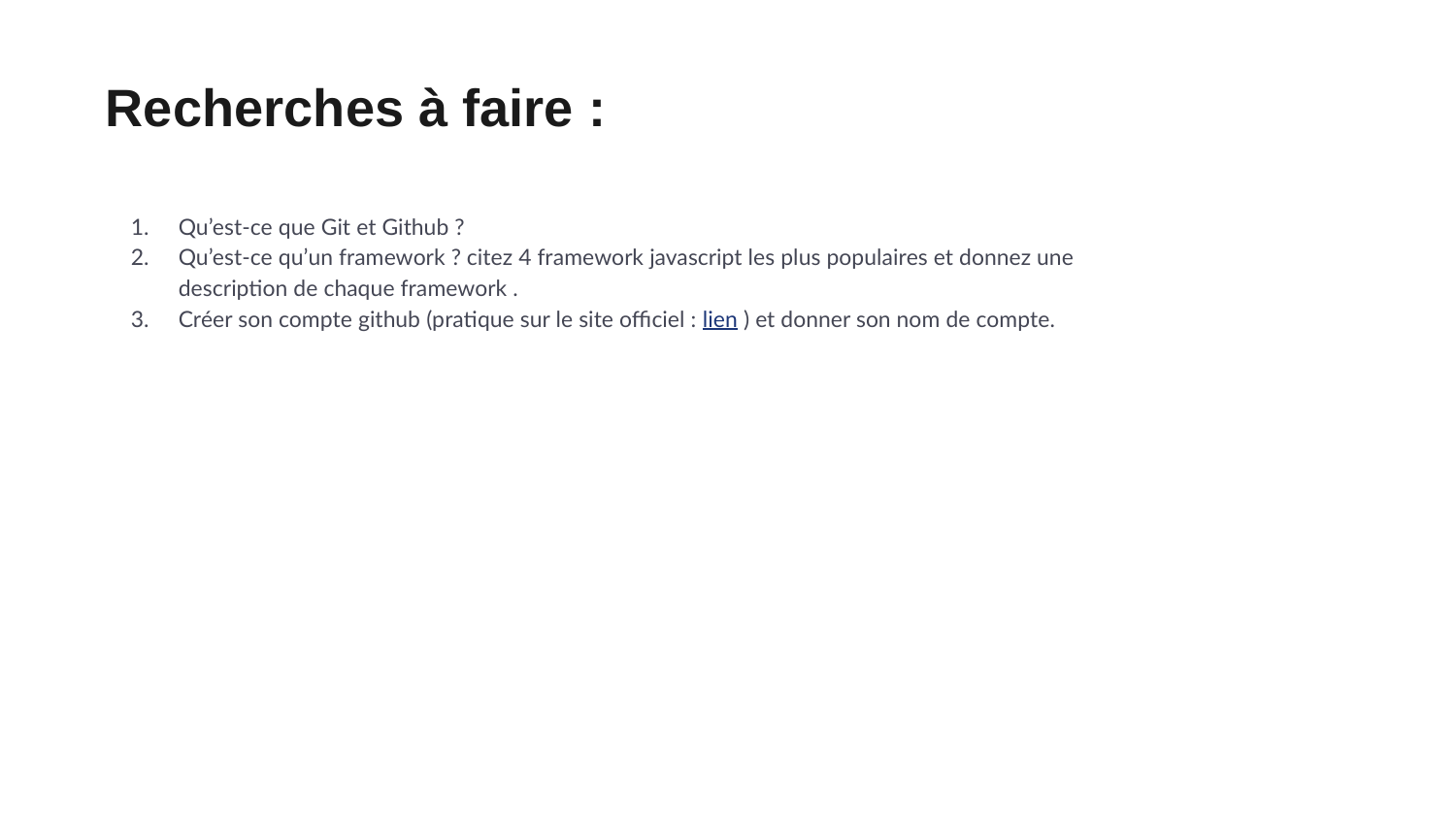

# Recherches à faire :

Qu’est-ce que Git et Github ?
Qu’est-ce qu’un framework ? citez 4 framework javascript les plus populaires et donnez une description de chaque framework .
Créer son compte github (pratique sur le site officiel : lien ) et donner son nom de compte.